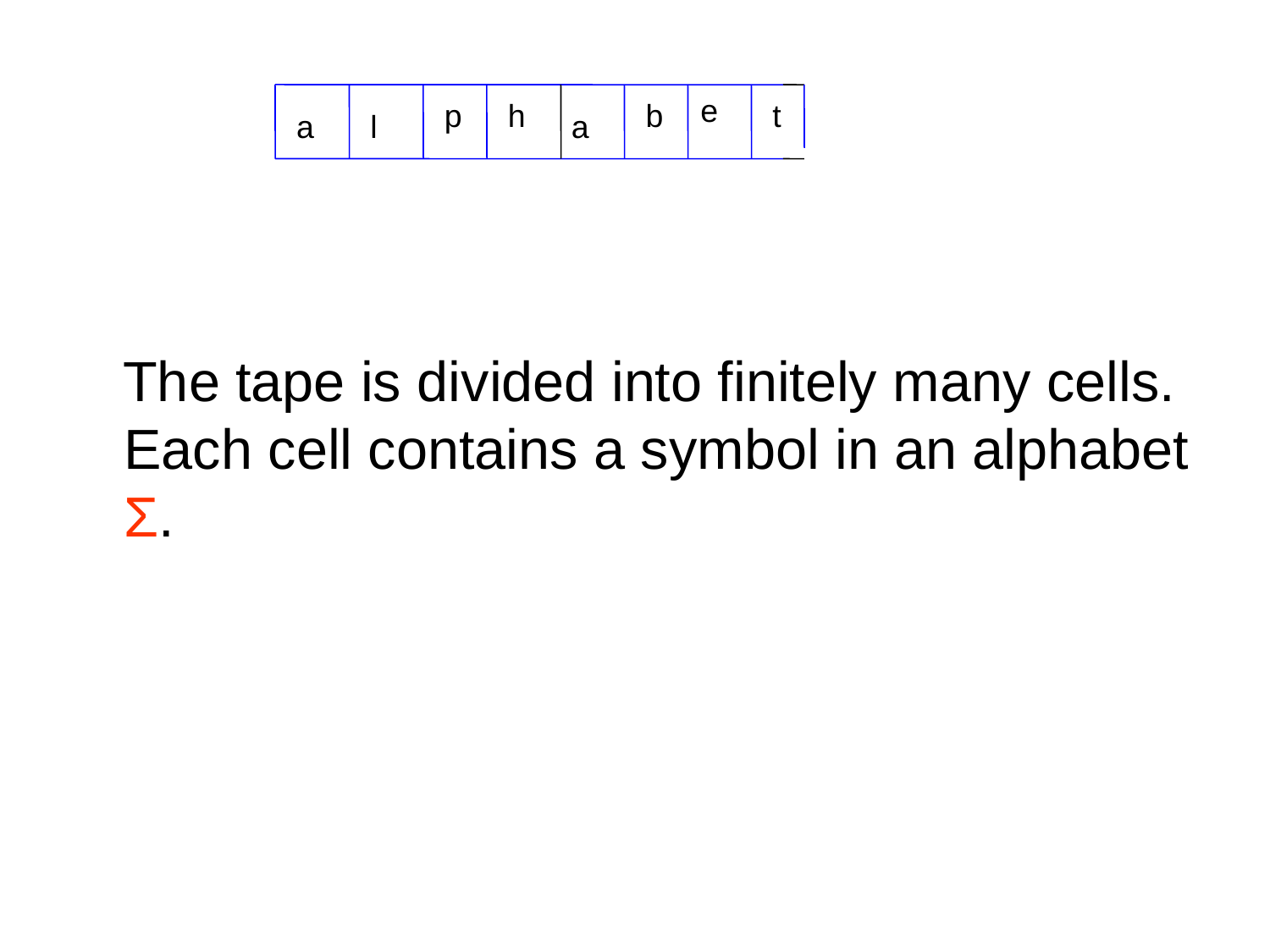

e

p
h
b
t
a
l
a

   The tape is divided into finitely many cells. Each cell contains a symbol in an alphabet Σ.